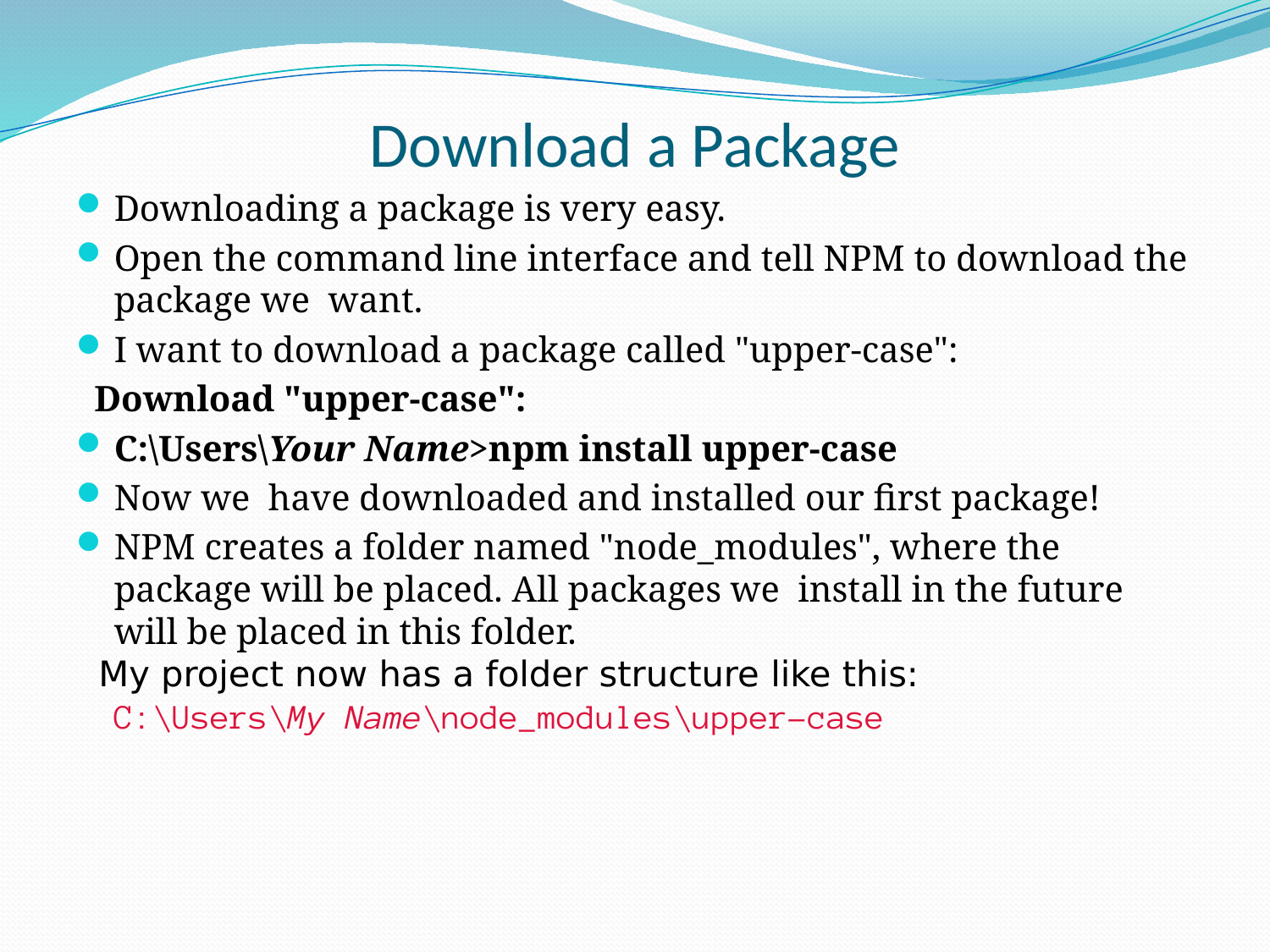

# Download a Package
Downloading a package is very easy.
Open the command line interface and tell NPM to download the package we  want.
I want to download a package called "upper-case":
  Download "upper-case":
C:\Users\Your Name>npm install upper-case
Now we  have downloaded and installed our first package!
NPM creates a folder named "node_modules", where the package will be placed. All packages we  install in the future will be placed in this folder.
  My project now has a folder structure like this:
  C:\Users\My Name\node_modules\upper-case